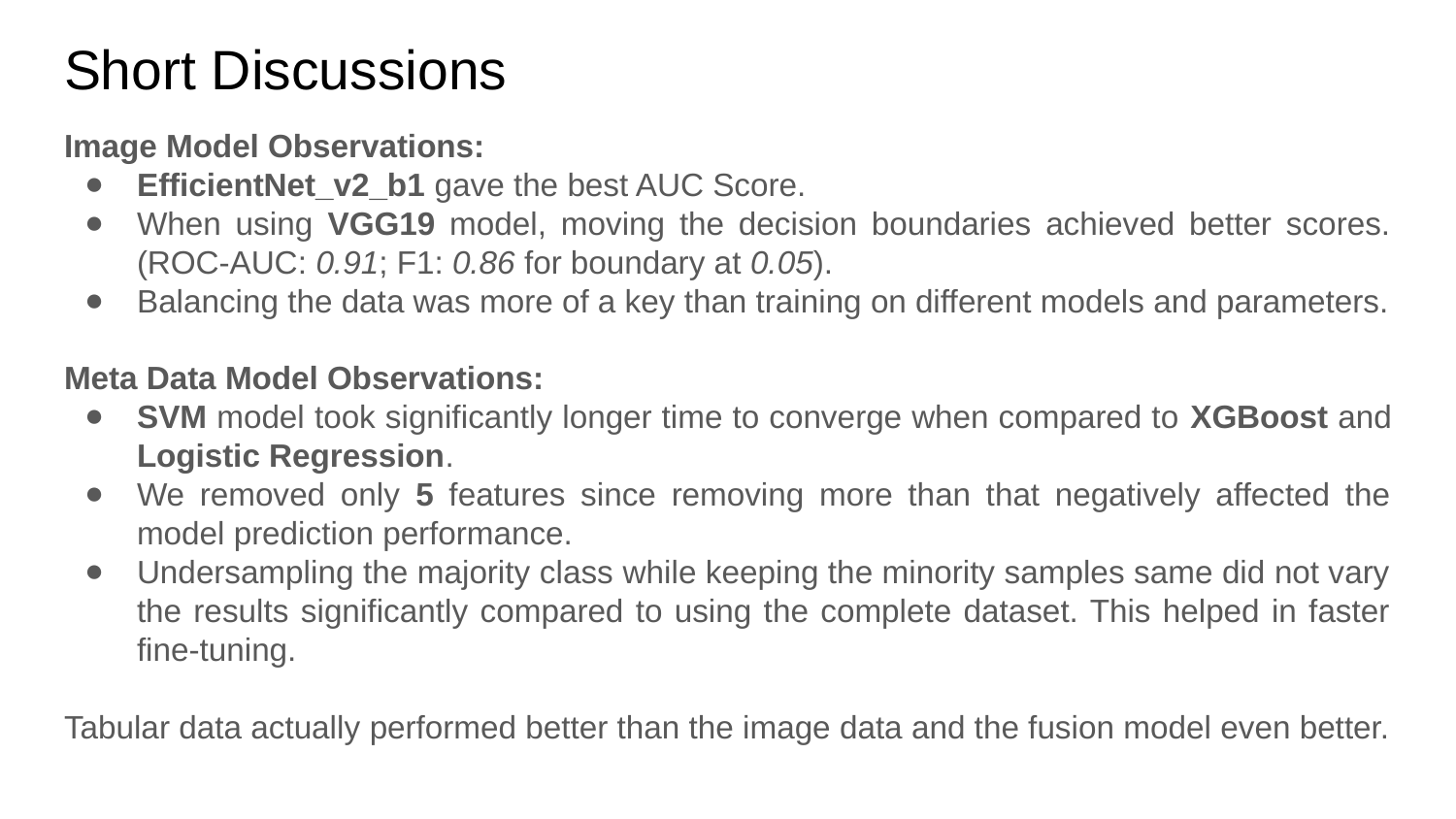

# Short Discussions
Image Model Observations:
EfficientNet_v2_b1 gave the best AUC Score.
When using VGG19 model, moving the decision boundaries achieved better scores. (ROC-AUC: 0.91; F1: 0.86 for boundary at 0.05).
Balancing the data was more of a key than training on different models and parameters.

Meta Data Model Observations:
SVM model took significantly longer time to converge when compared to XGBoost and Logistic Regression.
We removed only 5 features since removing more than that negatively affected the model prediction performance.
Undersampling the majority class while keeping the minority samples same did not vary the results significantly compared to using the complete dataset. This helped in faster fine-tuning.

Tabular data actually performed better than the image data and the fusion model even better.